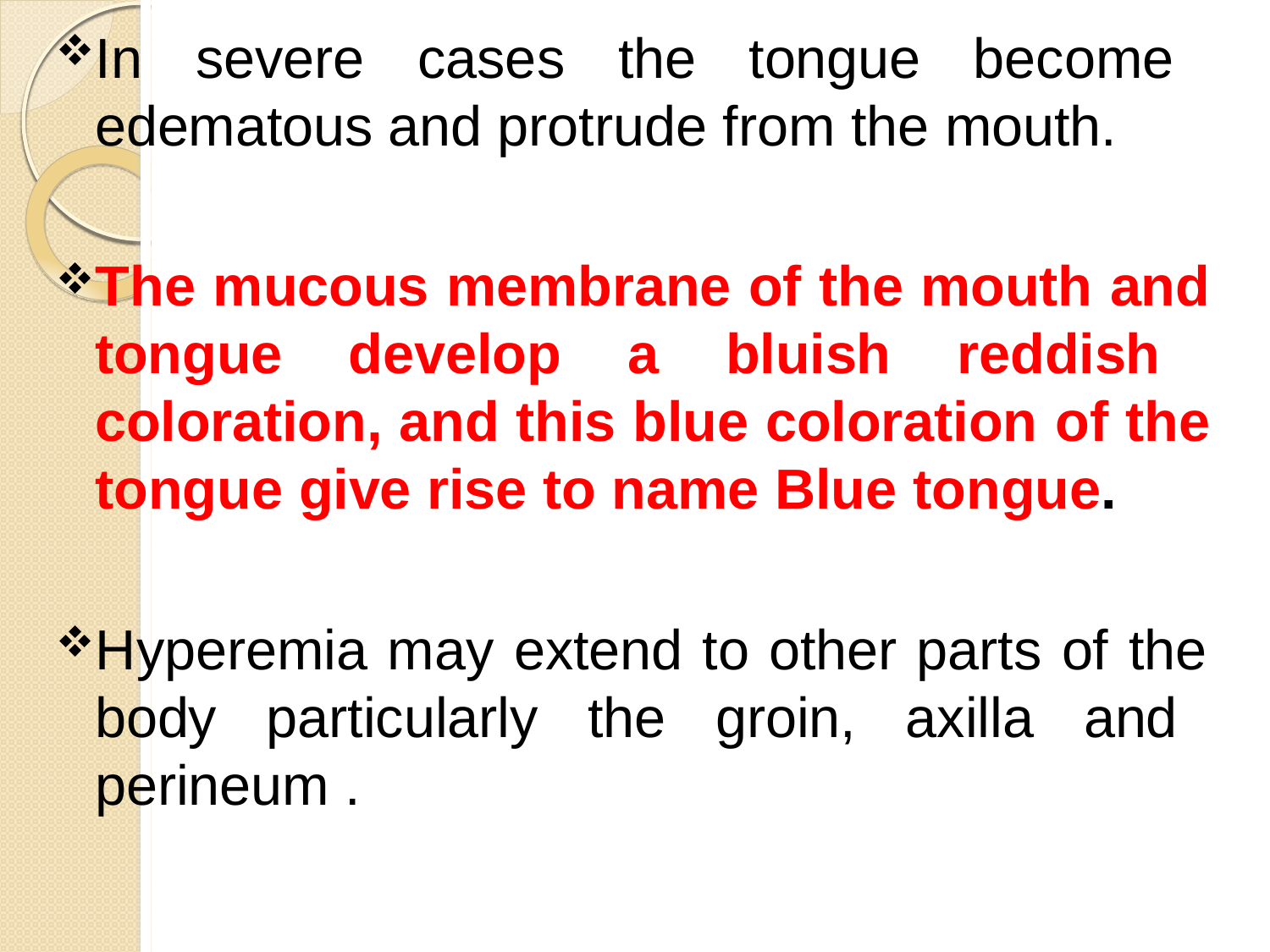

In severe cases the tongue become  edematous and protrude from the mouth.

The mucous membrane of the mouth and  tongue develop a bluish reddish  coloration, and this blue coloration of the  tongue give rise to name Blue tongue.

Hyperemia may extend to other parts of the  body particularly the groin, axilla and  perineum .